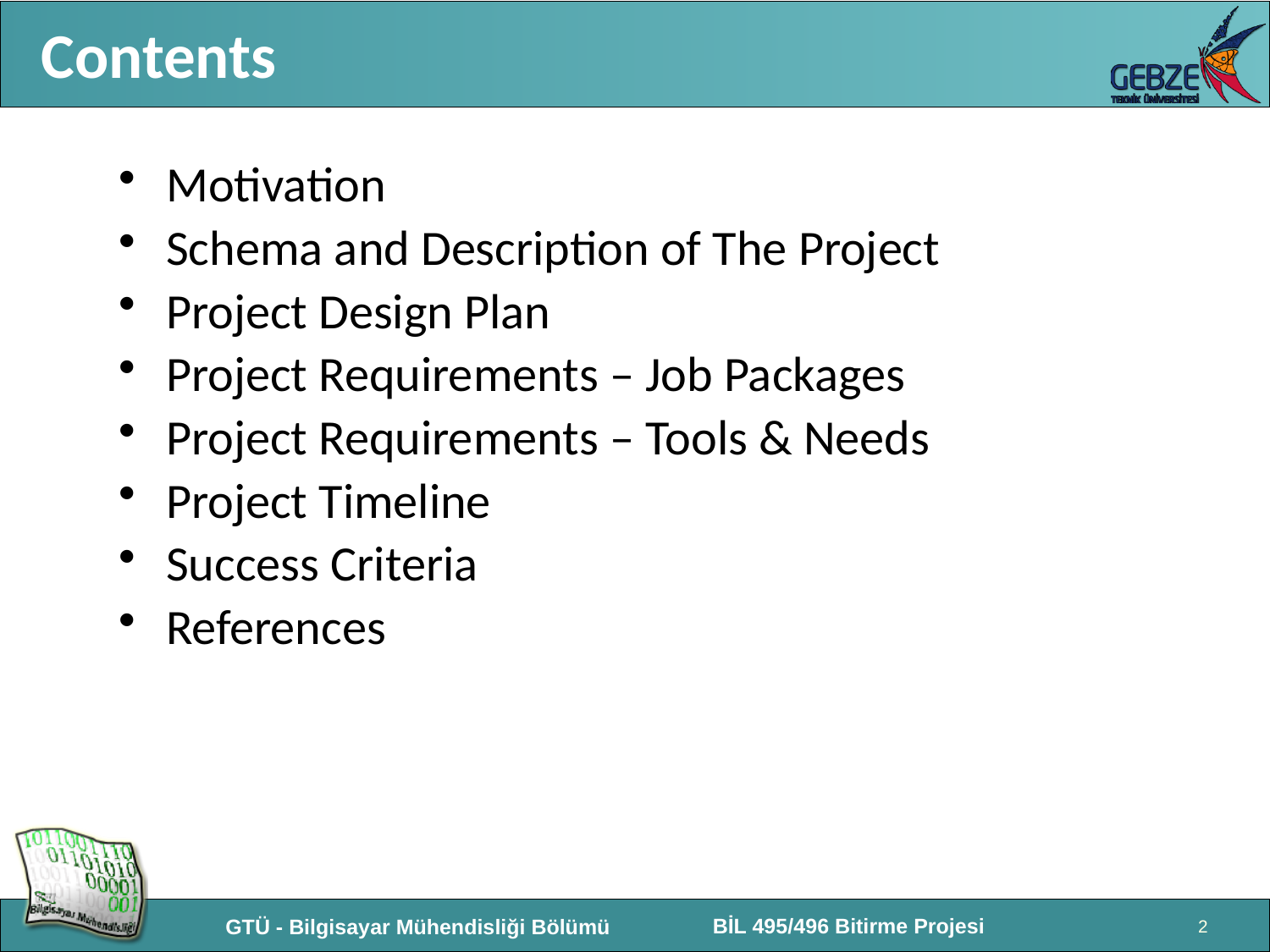

# Contents
Motivation
Schema and Description of The Project
Project Design Plan
Project Requirements – Job Packages
Project Requirements – Tools & Needs
Project Timeline
Success Criteria
References
2